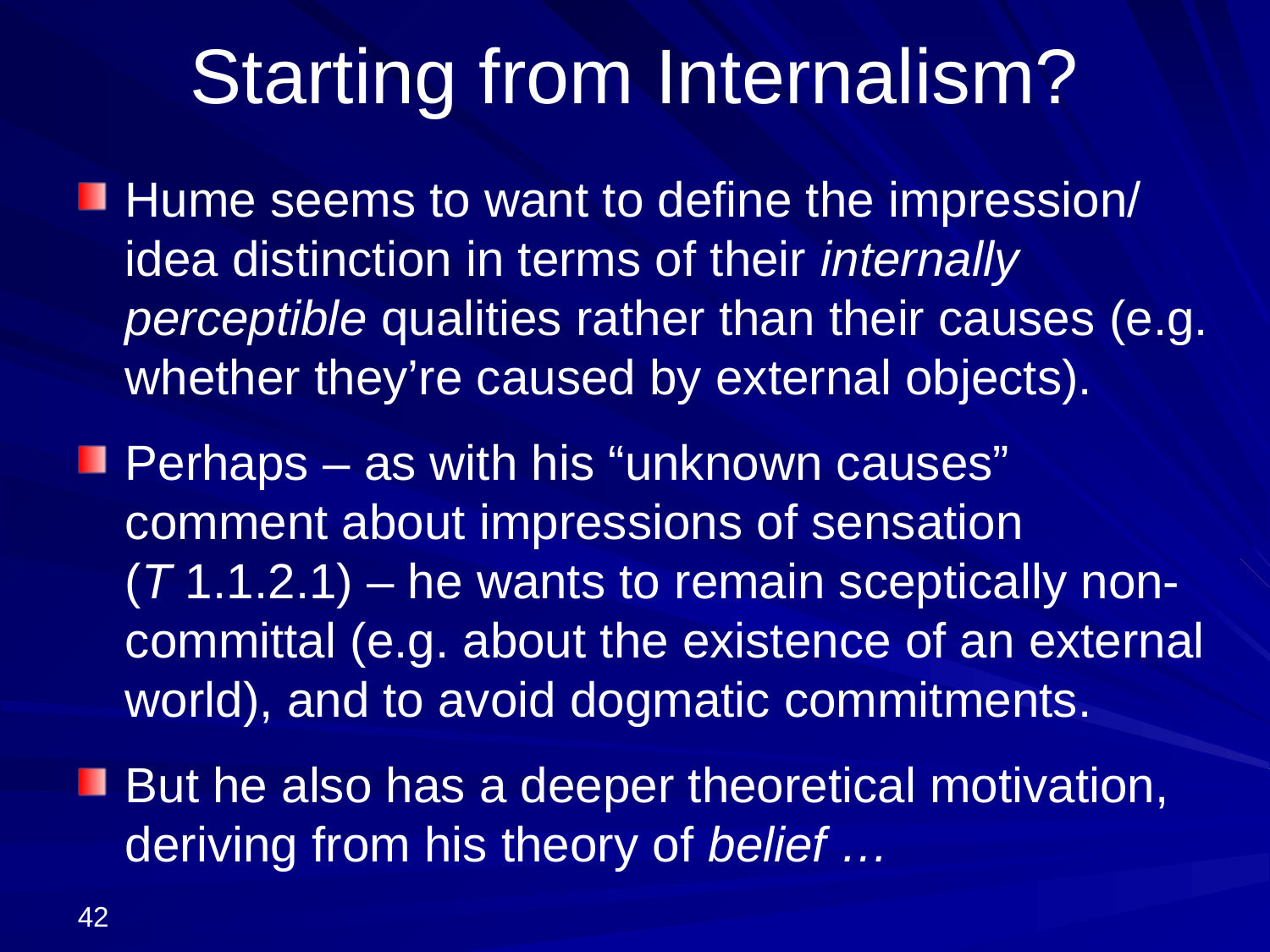

# Starting from Internalism?
Hume seems to want to define the impression/ idea distinction in terms of their internally perceptible qualities rather than their causes (e.g. whether they’re caused by external objects).
Perhaps – as with his “unknown causes” comment about impressions of sensation
(T 1.1.2.1) – he wants to remain sceptically non-committal (e.g. about the existence of an external world), and to avoid dogmatic commitments.
But he also has a deeper theoretical motivation, deriving from his theory of belief …
42